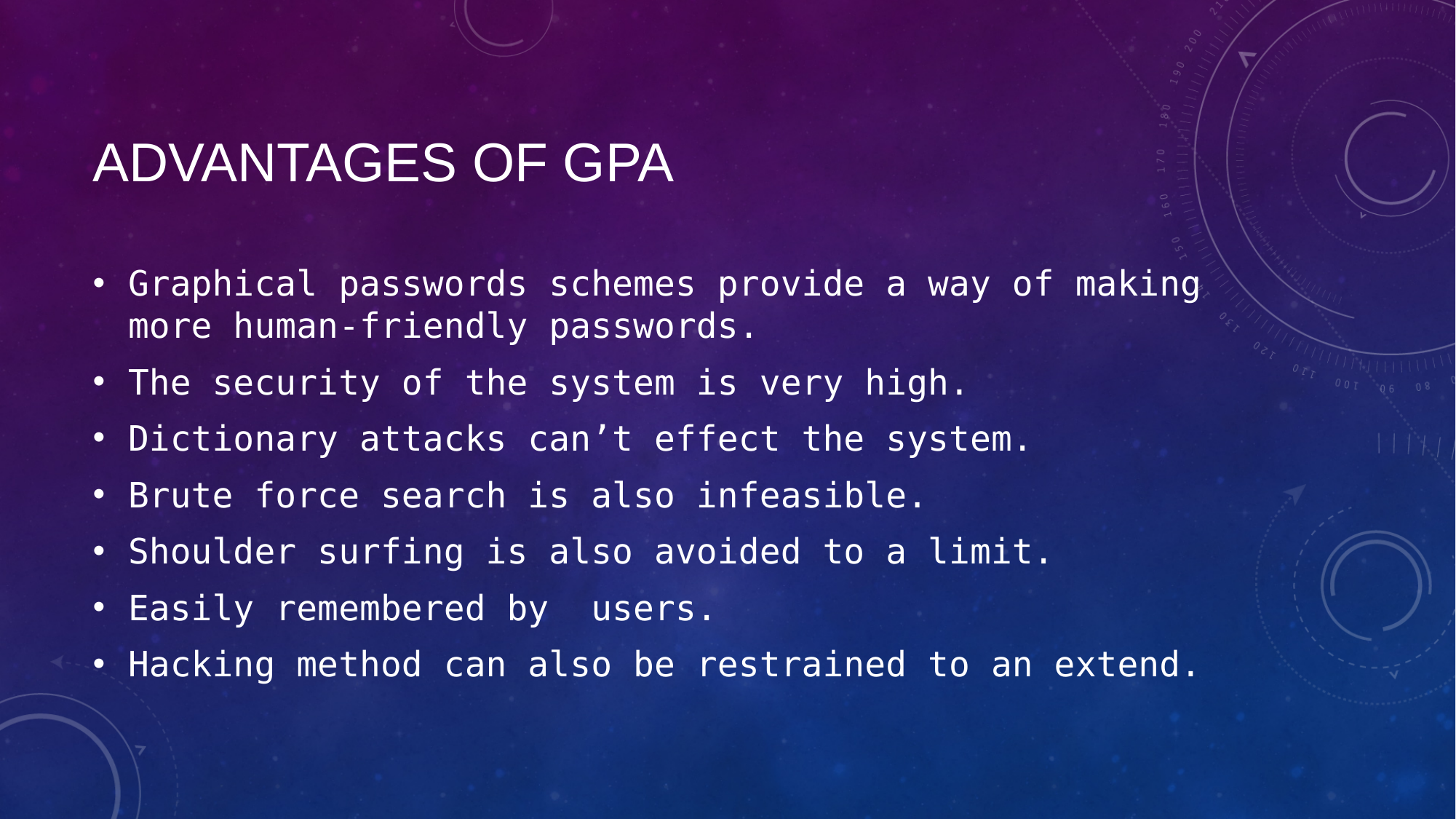

# Advantages of gpa
Graphical passwords schemes provide a way of making more human-friendly passwords.
The security of the system is very high.
Dictionary attacks can’t effect the system.
Brute force search is also infeasible.
Shoulder surfing is also avoided to a limit.
Easily remembered by  users.
Hacking method can also be restrained to an extend.